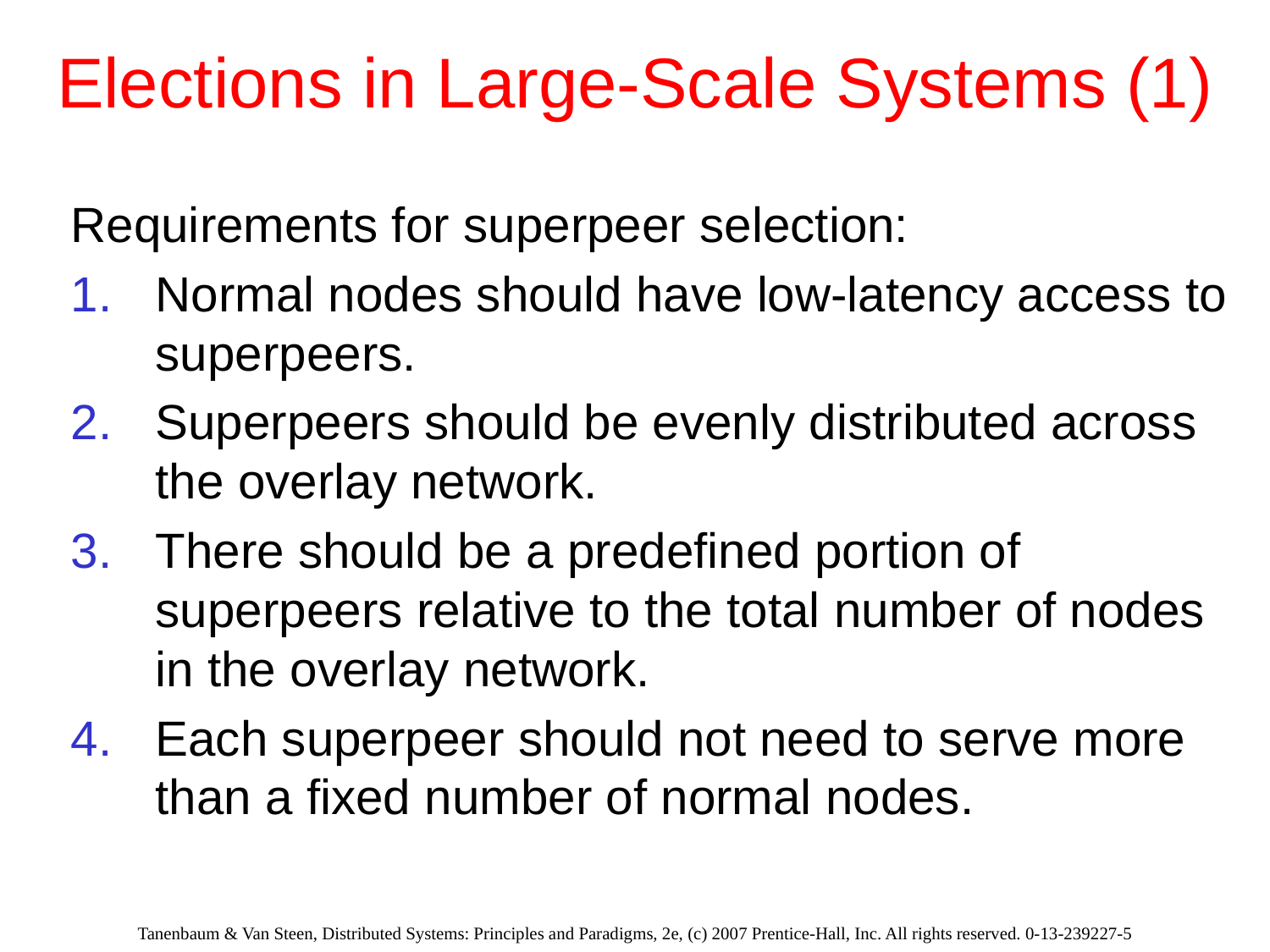

# Elections in Large-Scale Systems (1)
Requirements for superpeer selection:
Normal nodes should have low-latency access to superpeers.
Superpeers should be evenly distributed across the overlay network.
There should be a predefined portion of superpeers relative to the total number of nodes in the overlay network.
Each superpeer should not need to serve more than a fixed number of normal nodes.
Tanenbaum & Van Steen, Distributed Systems: Principles and Paradigms, 2e, (c) 2007 Prentice-Hall, Inc. All rights reserved. 0-13-239227-5